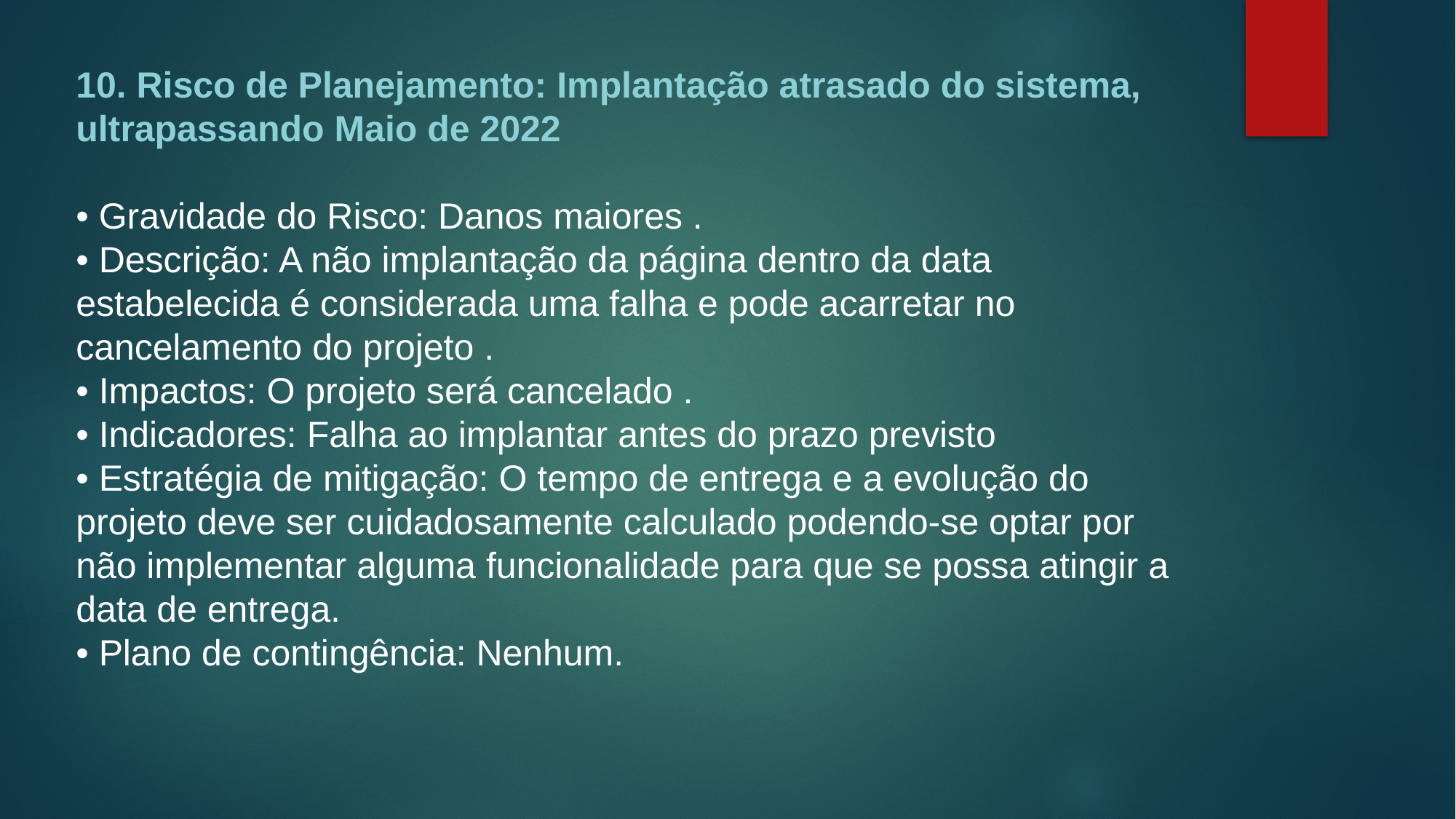

10. Risco de Planejamento: Implantação atrasado do sistema, ultrapassando Maio de 2022

• Gravidade do Risco: Danos maiores .
• Descrição: A não implantação da página dentro da data estabelecida é considerada uma falha e pode acarretar no cancelamento do projeto .
• Impactos: O projeto será cancelado .
• Indicadores: Falha ao implantar antes do prazo previsto
• Estratégia de mitigação: O tempo de entrega e a evolução do projeto deve ser cuidadosamente calculado podendo-se optar por não implementar alguma funcionalidade para que se possa atingir a data de entrega.
• Plano de contingência: Nenhum.